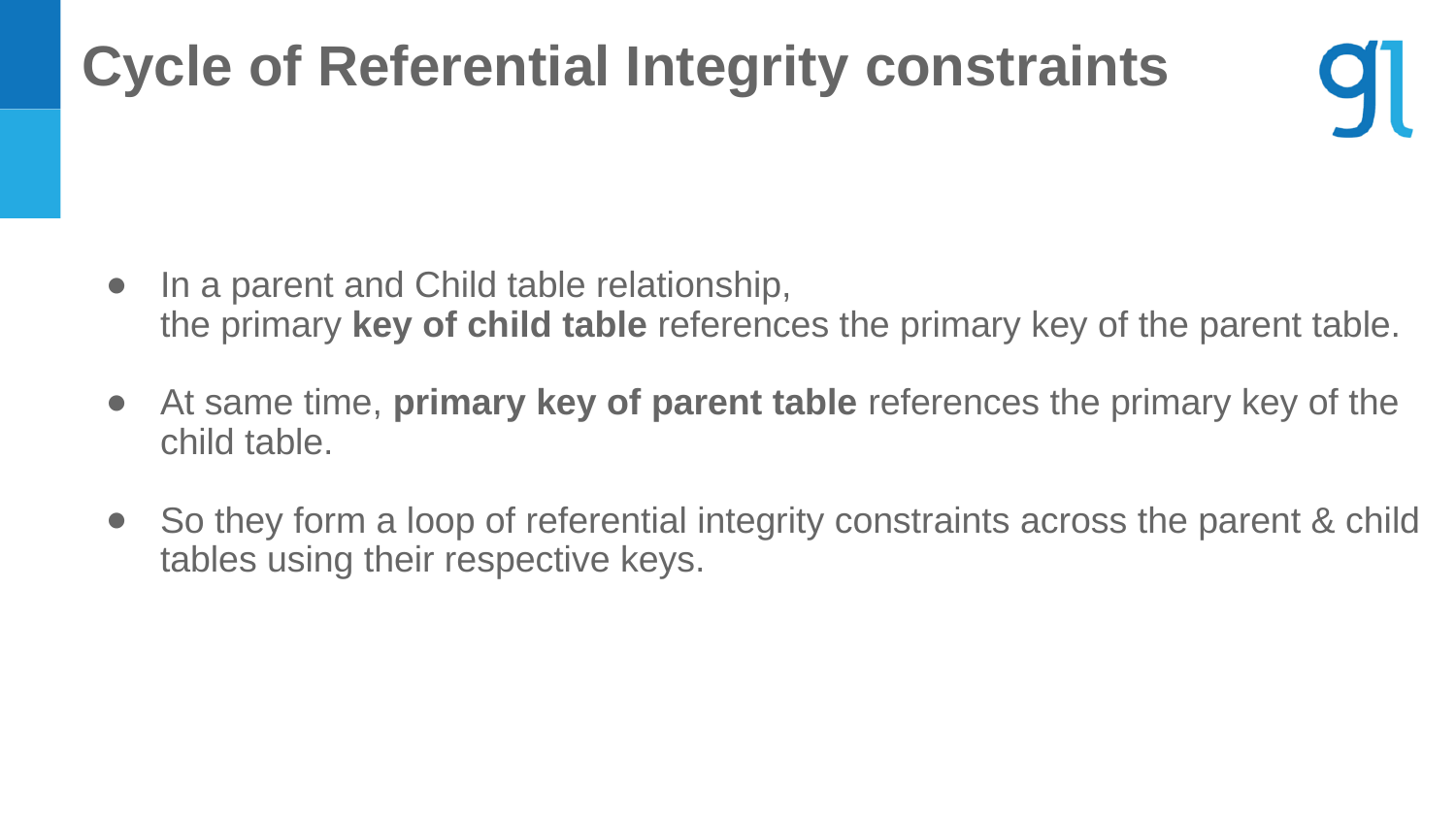

Cycle of Referential Integrity constraints

In a parent and Child table relationship,
the primary key of child table references the primary key of the parent table.

At same time, primary key of parent table references the primary key of the child table.

So they form a loop of referential integrity constraints across the parent & child tables using their respective keys.